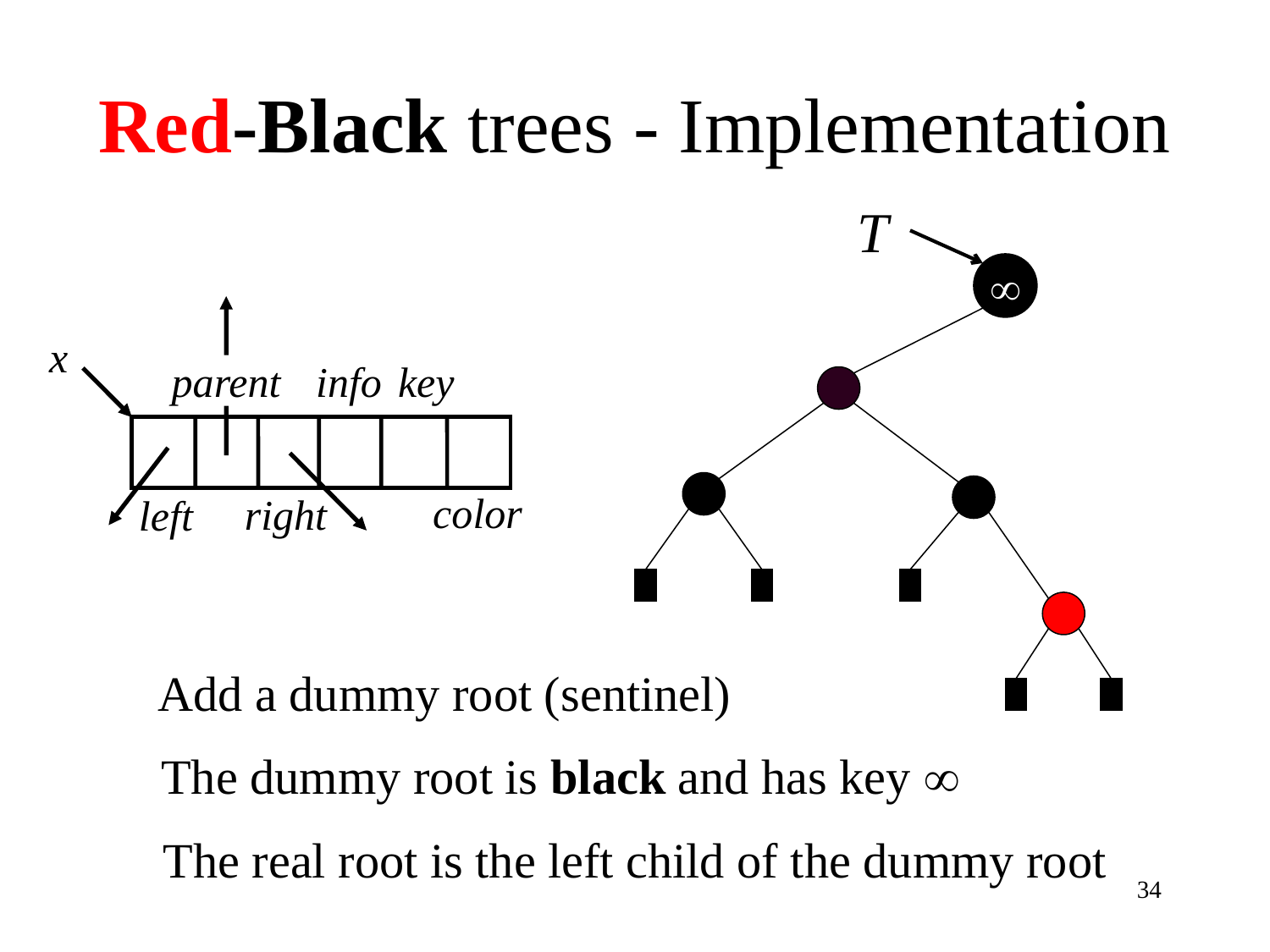

Red-Black trees - Implementation
T
∞

x
parent
info
key

color
right
left

Add a dummy root (sentinel)

The dummy root is black and has key ∞
The real root is the left child of the dummy root
34